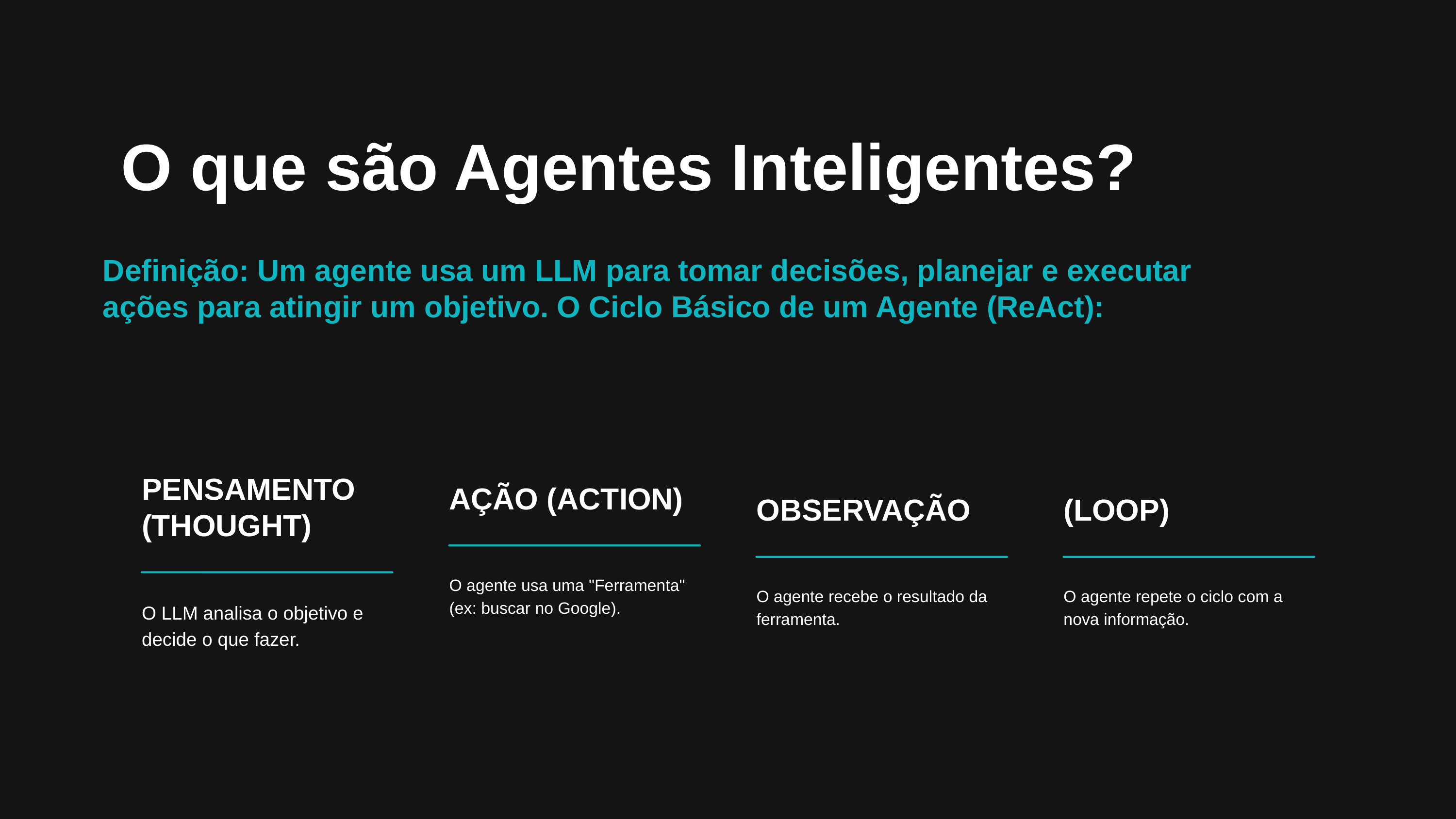

O que são Agentes Inteligentes?
Definição: Um agente usa um LLM para tomar decisões, planejar e executar ações para atingir um objetivo. O Ciclo Básico de um Agente (ReAct):
PENSAMENTO (THOUGHT)

O LLM analisa o objetivo e decide o que fazer.
AÇÃO (ACTION)

O agente usa uma "Ferramenta" (ex: buscar no Google).
OBSERVAÇÃO

O agente recebe o resultado da ferramenta.
(LOOP)

O agente repete o ciclo com a nova informação.